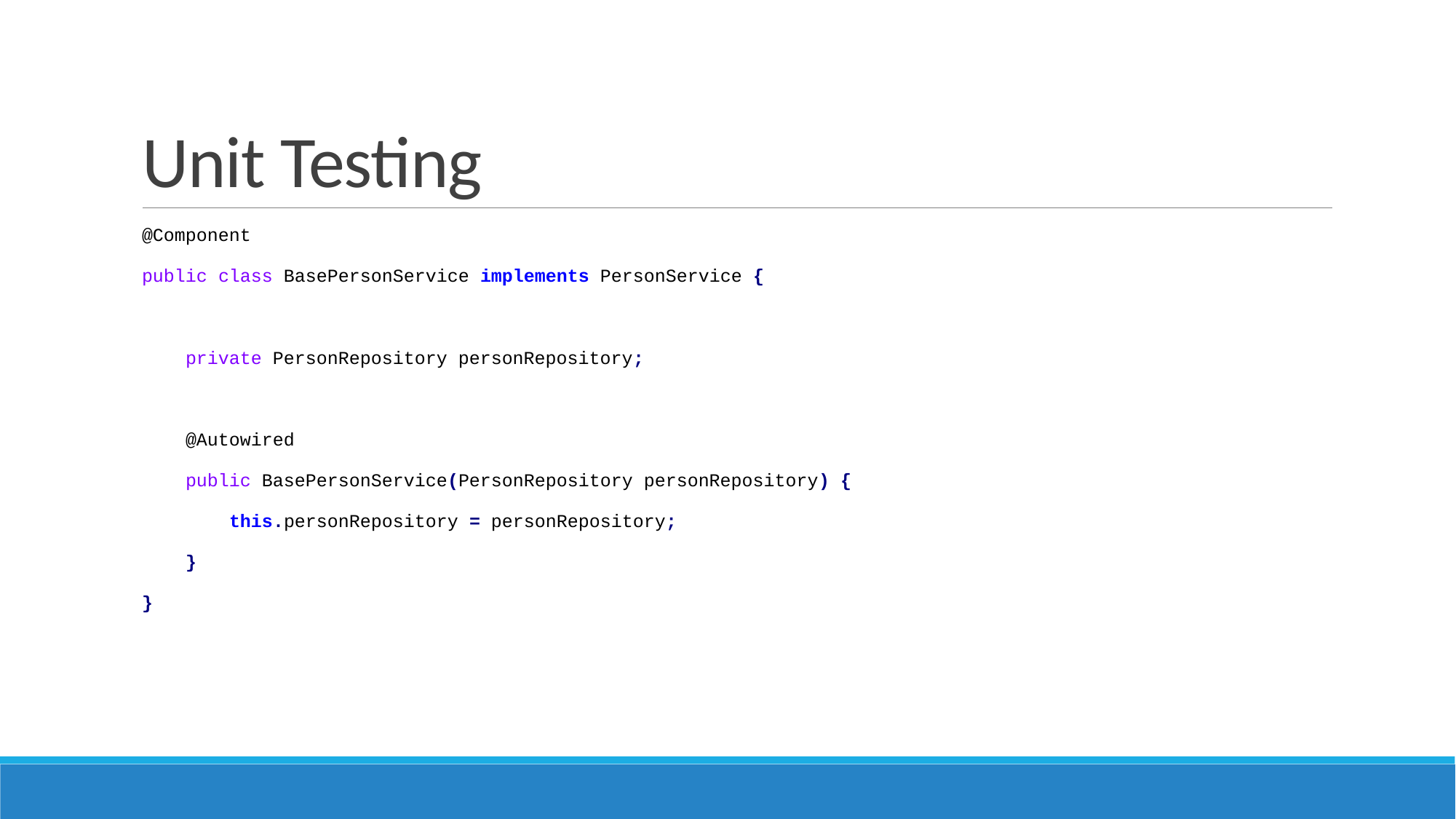

# Unit Testing
@Component
public class BasePersonService implements PersonService {

    private PersonRepository personRepository;

    @Autowired
    public BasePersonService(PersonRepository personRepository) {
        this.personRepository = personRepository;
    }
}